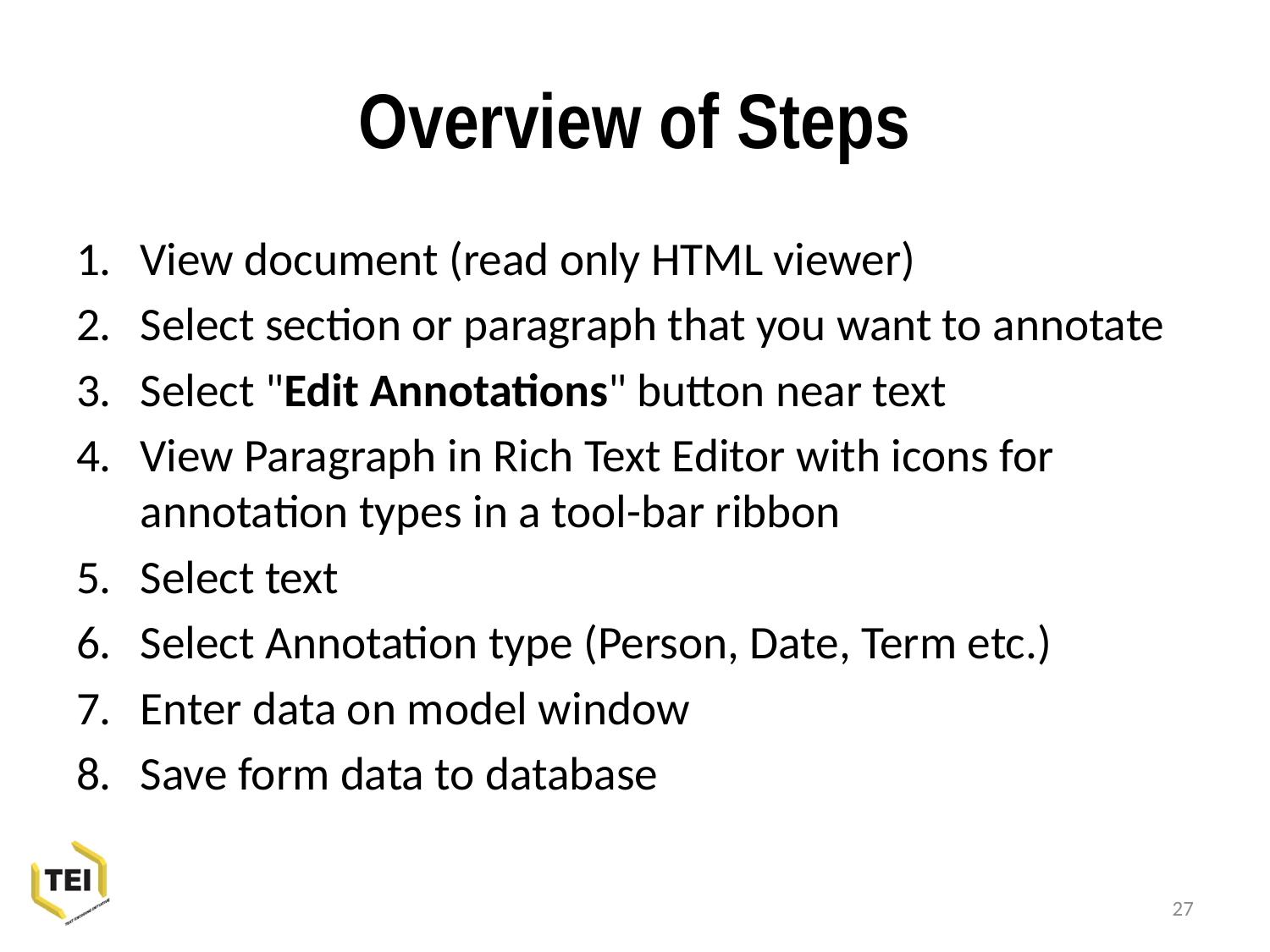

# Overview of Steps
View document (read only HTML viewer)
Select section or paragraph that you want to annotate
Select "Edit Annotations" button near text
View Paragraph in Rich Text Editor with icons for annotation types in a tool-bar ribbon
Select text
Select Annotation type (Person, Date, Term etc.)
Enter data on model window
Save form data to database
27